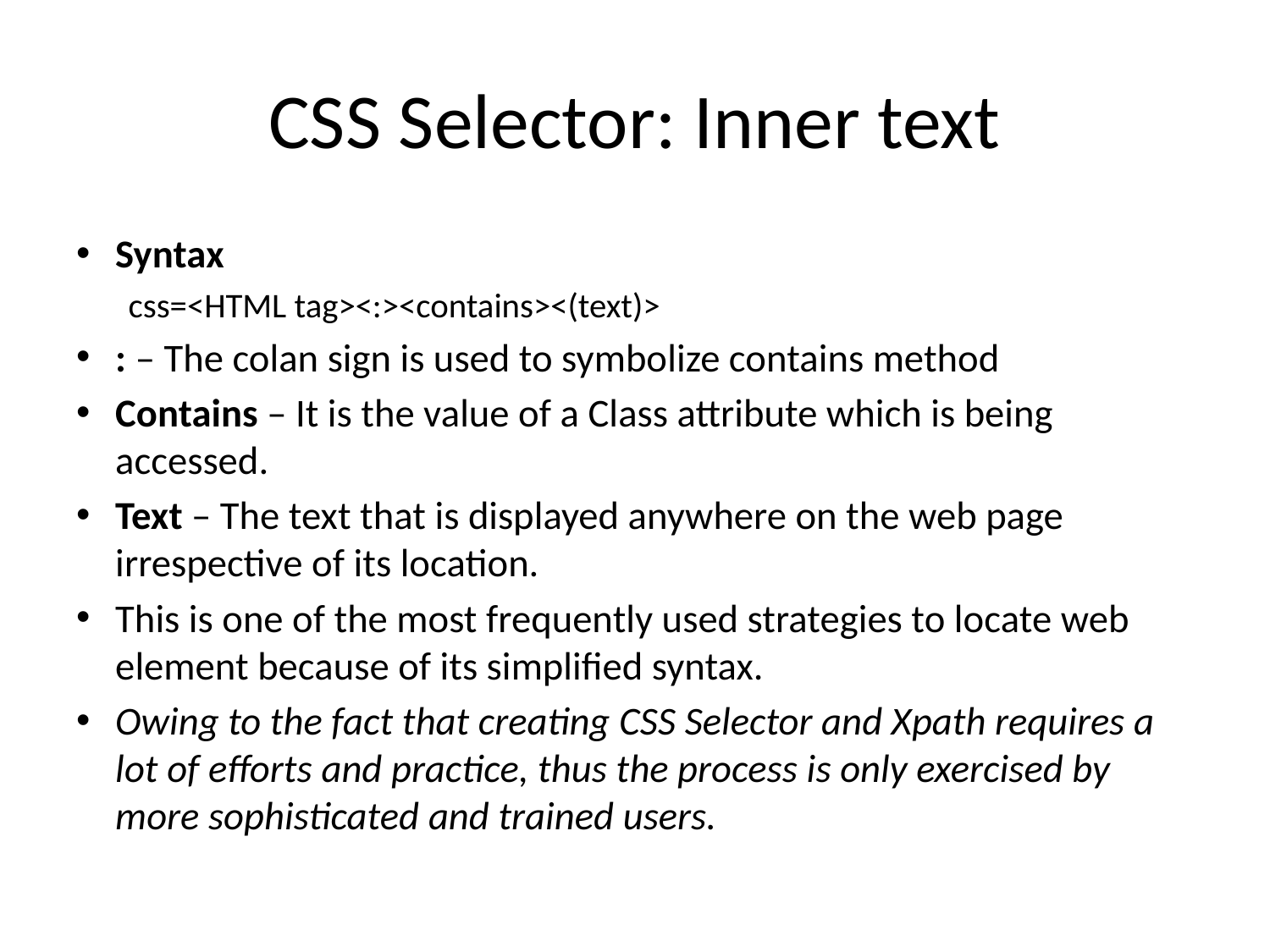

# CSS Selector: Inner text
Syntax
css=<HTML tag><:><contains><(text)>
: – The colan sign is used to symbolize contains method
Contains – It is the value of a Class attribute which is being accessed.
Text – The text that is displayed anywhere on the web page irrespective of its location.
This is one of the most frequently used strategies to locate web element because of its simplified syntax.
Owing to the fact that creating CSS Selector and Xpath requires a lot of efforts and practice, thus the process is only exercised by more sophisticated and trained users.